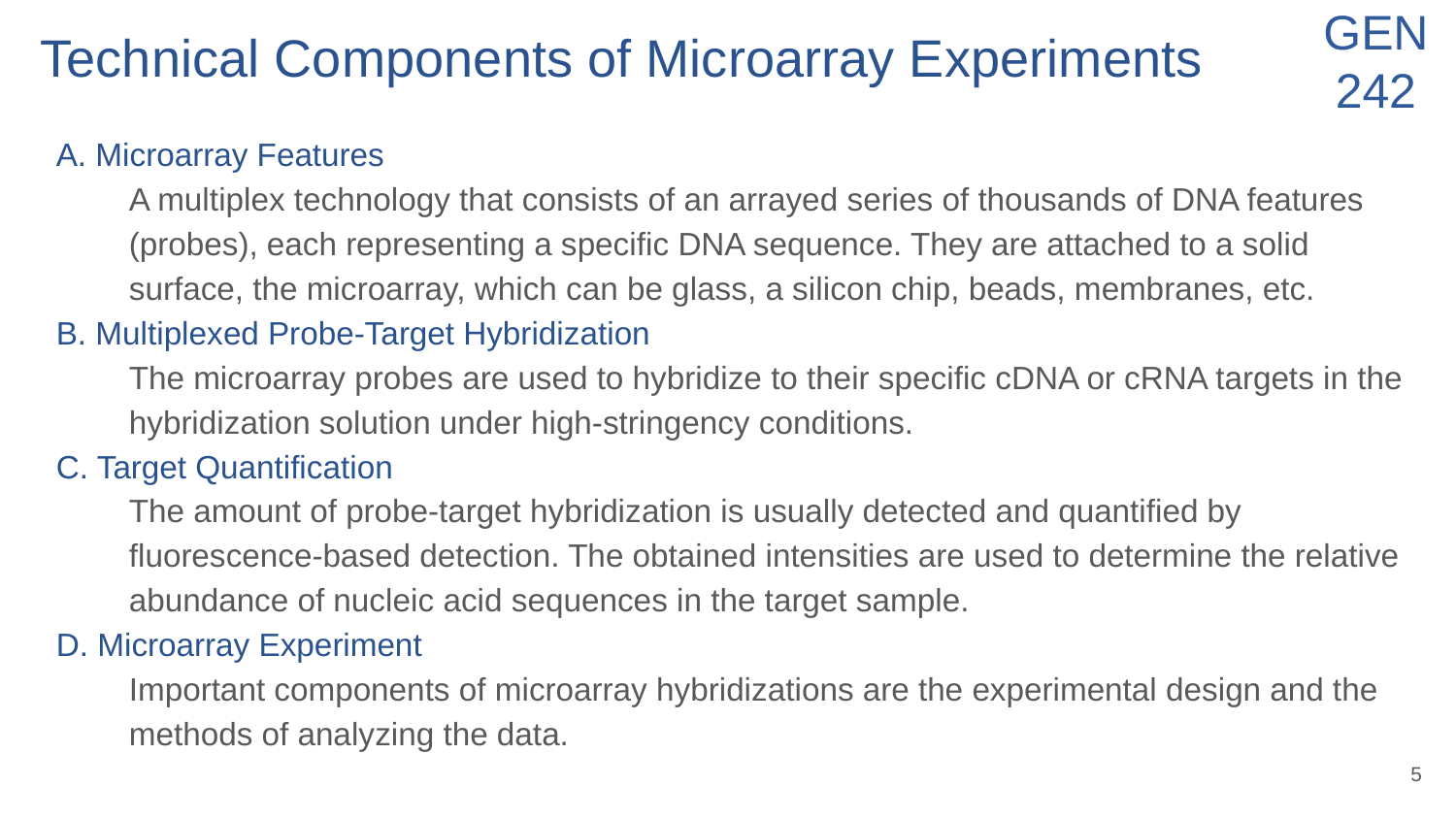

# Technical Components of Microarray Experiments
A. Microarray Features
A multiplex technology that consists of an arrayed series of thousands of DNA features (probes), each representing a specific DNA sequence. They are attached to a solid surface, the microarray, which can be glass, a silicon chip, beads, membranes, etc.
B. Multiplexed Probe-Target Hybridization
The microarray probes are used to hybridize to their specific cDNA or cRNA targets in the hybridization solution under high-stringency conditions.
C. Target Quantification
The amount of probe-target hybridization is usually detected and quantified by fluorescence-based detection. The obtained intensities are used to determine the relative abundance of nucleic acid sequences in the target sample.
D. Microarray Experiment
Important components of microarray hybridizations are the experimental design and the methods of analyzing the data.
5